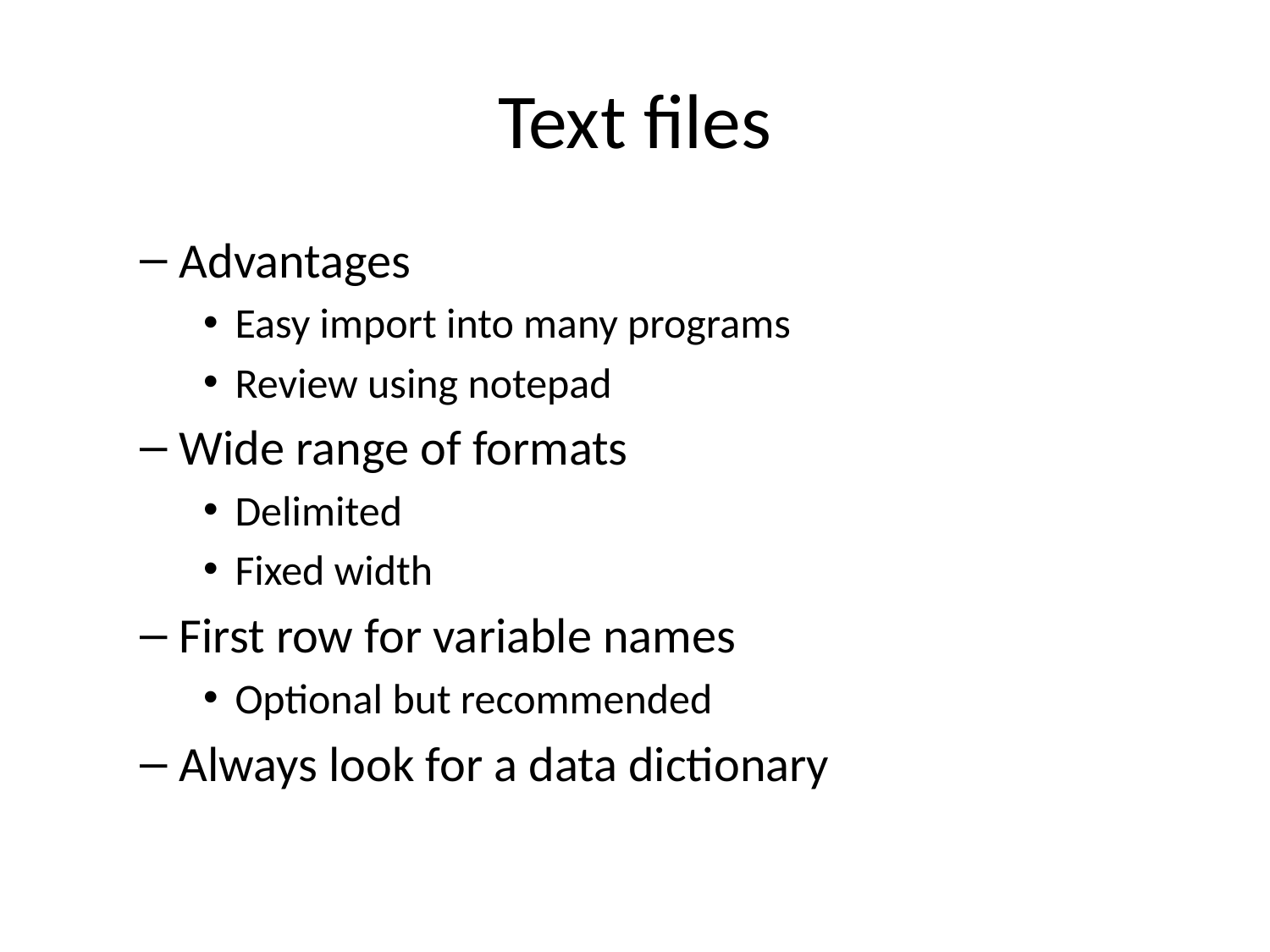

# Text files
Advantages
Easy import into many programs
Review using notepad
Wide range of formats
Delimited
Fixed width
First row for variable names
Optional but recommended
Always look for a data dictionary